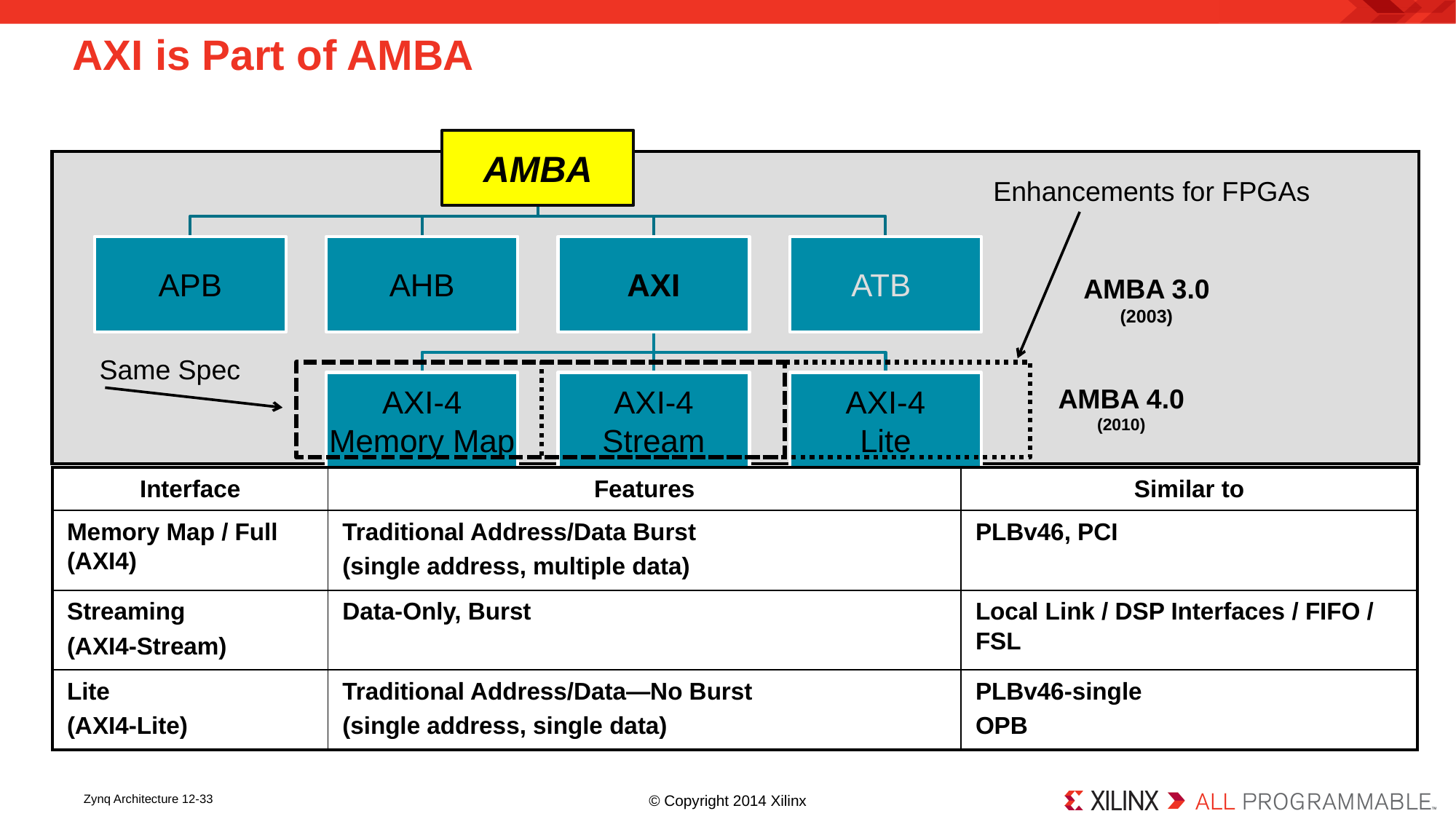

# AXI is Part of AMBA
AMBA
APB
AHB
AXI
AXI-4
Memory Map
AXI-4
Stream
AXI-4
Lite
ATB

Enhancements for FPGAs
AMBA 3.0
(2003)
Same Spec

AMBA 4.0
(2010)
| Interface | Features | Similar to |
| --- | --- | --- |
| Memory Map / Full (AXI4) | Traditional Address/Data Burst (single address, multiple data) | PLBv46, PCI |
| Streaming (AXI4-Stream) | Data-Only, Burst | Local Link / DSP Interfaces / FIFO / FSL |
| Lite (AXI4-Lite) | Traditional Address/Data—No Burst (single address, single data) | PLBv46-single OPB |
Zynq Architecture 12-33
© Copyright 2014 Xilinx